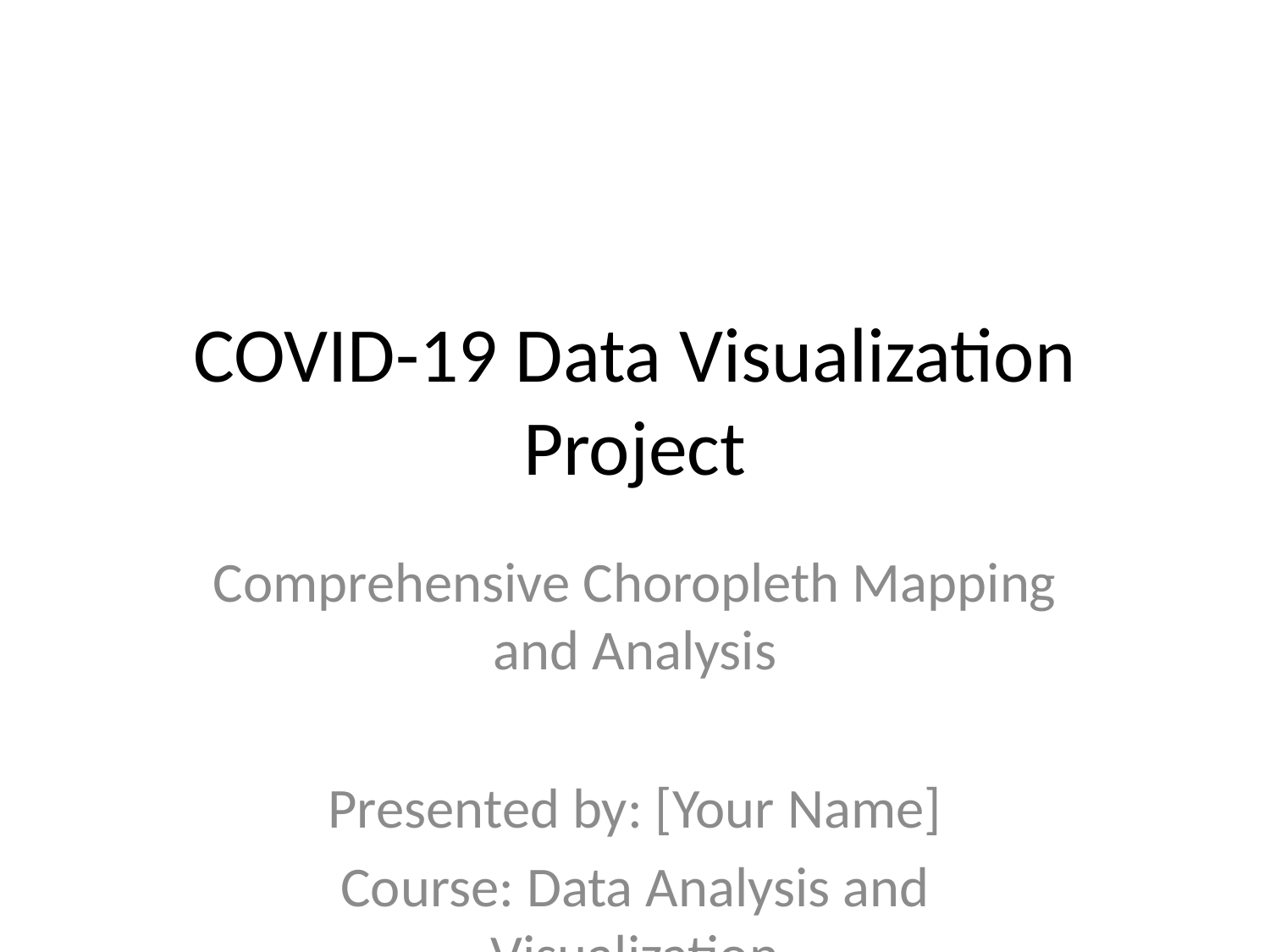

# COVID-19 Data Visualization Project
Comprehensive Choropleth Mapping and Analysis

Presented by: [Your Name]
Course: Data Analysis and Visualization
Date: [Current Date]
Institution: [Your Institution]